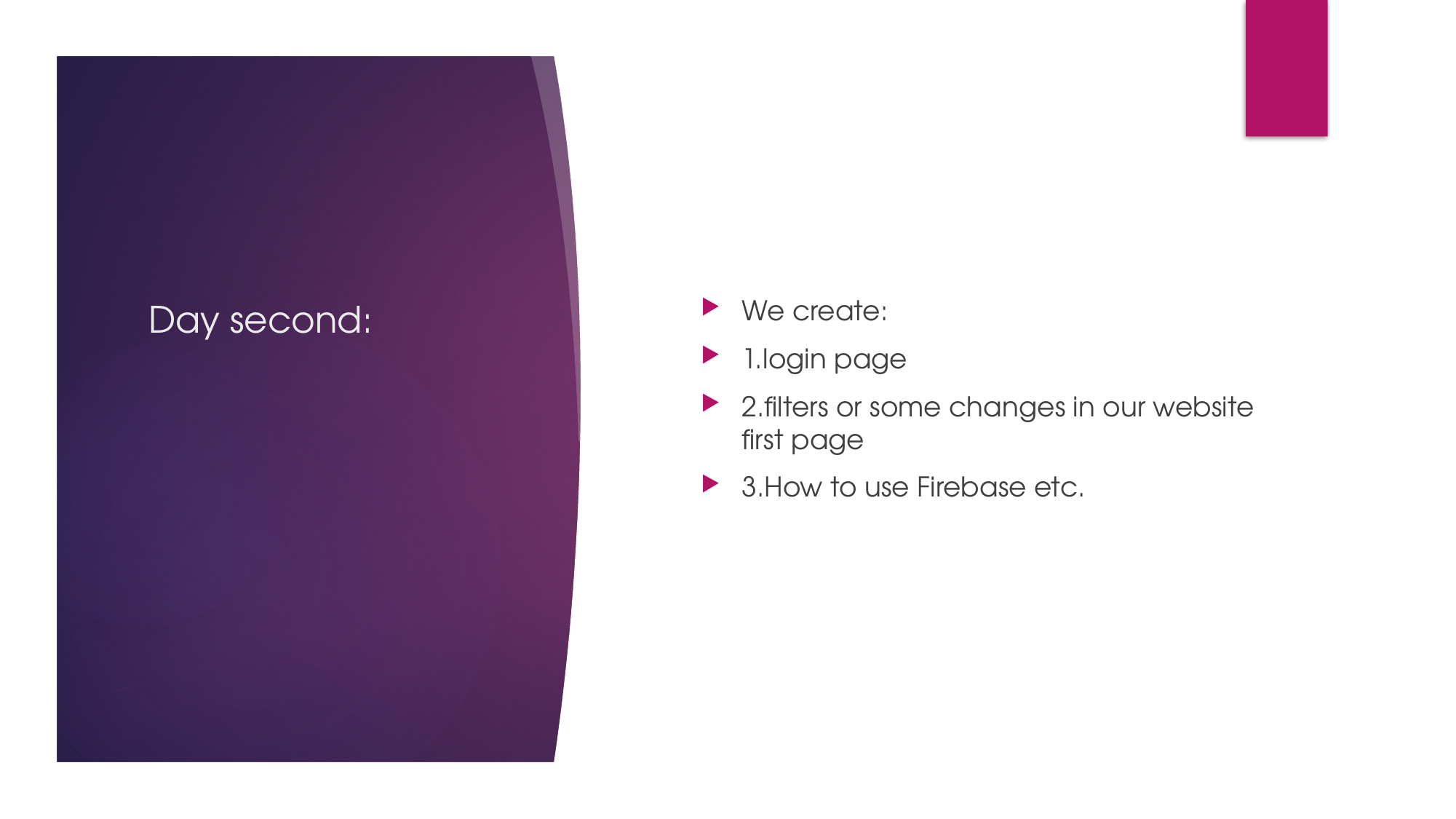

# Day second:
We create:
1.login page
2.filters or some changes in our website first page
3.How to use Firebase etc.